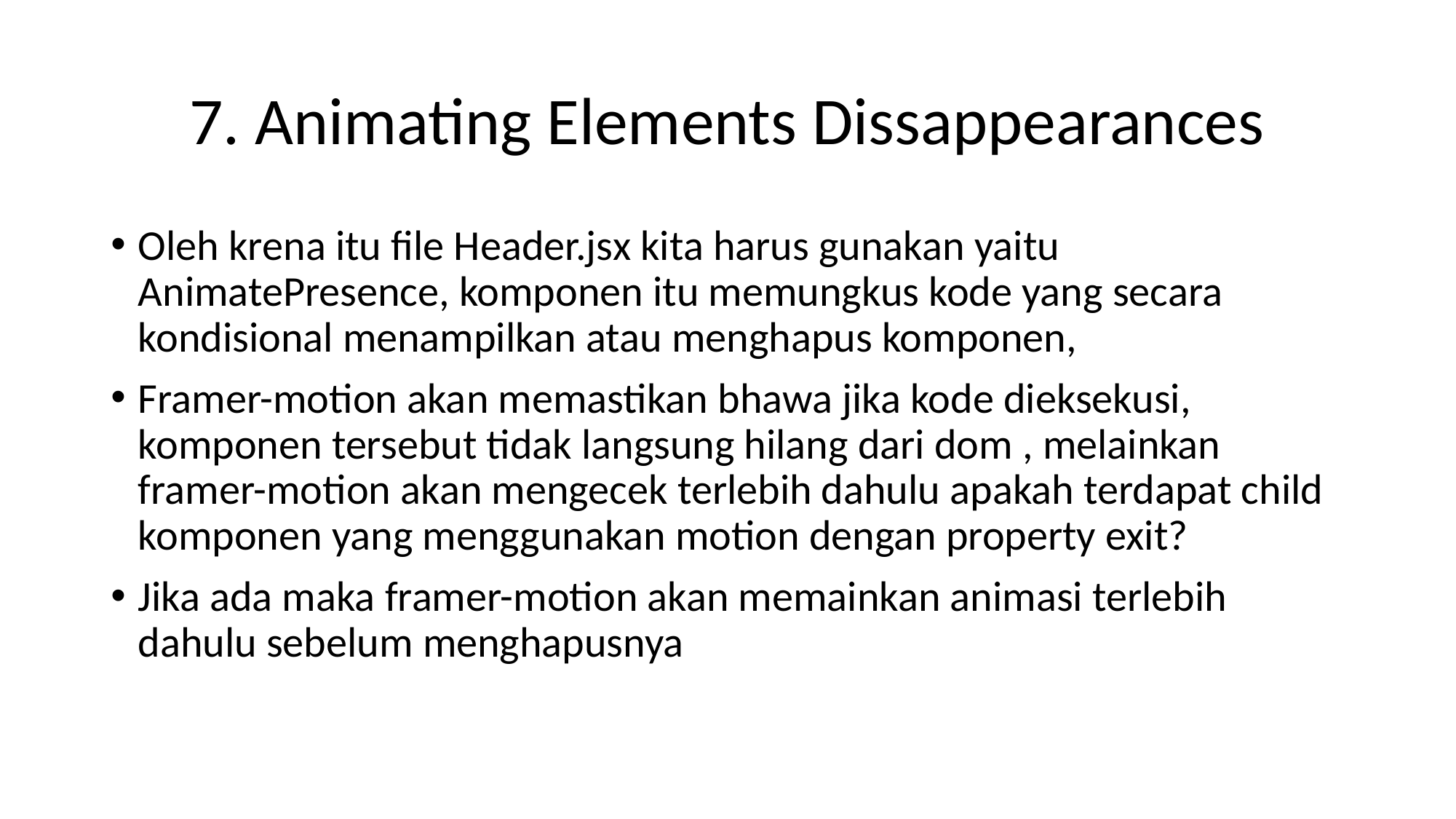

# 7. Animating Elements Dissappearances
Oleh krena itu file Header.jsx kita harus gunakan yaitu AnimatePresence, komponen itu memungkus kode yang secara kondisional menampilkan atau menghapus komponen,
Framer-motion akan memastikan bhawa jika kode dieksekusi, komponen tersebut tidak langsung hilang dari dom , melainkan framer-motion akan mengecek terlebih dahulu apakah terdapat child komponen yang menggunakan motion dengan property exit?
Jika ada maka framer-motion akan memainkan animasi terlebih dahulu sebelum menghapusnya